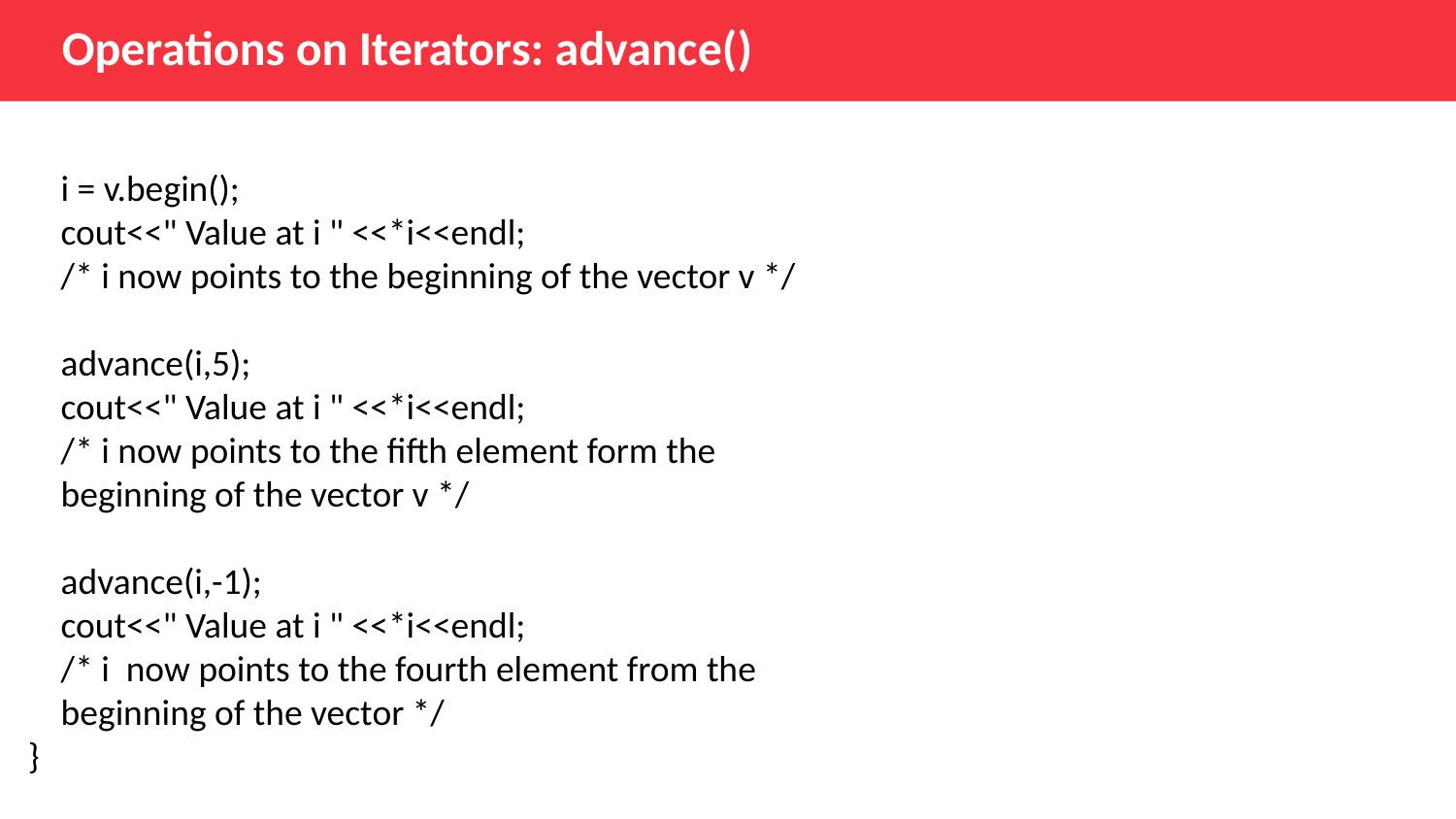

Operations on Iterators: advance()

    i = v.begin();
    cout<<" Value at i " <<*i<<endl;
    /* i now points to the beginning of the vector v */

    advance(i,5);
    cout<<" Value at i " <<*i<<endl;
    /* i now points to the fifth element form the
    beginning of the vector v */

    advance(i,-1);
    cout<<" Value at i " <<*i<<endl;
    /* i  now points to the fourth element from the
    beginning of the vector */
}